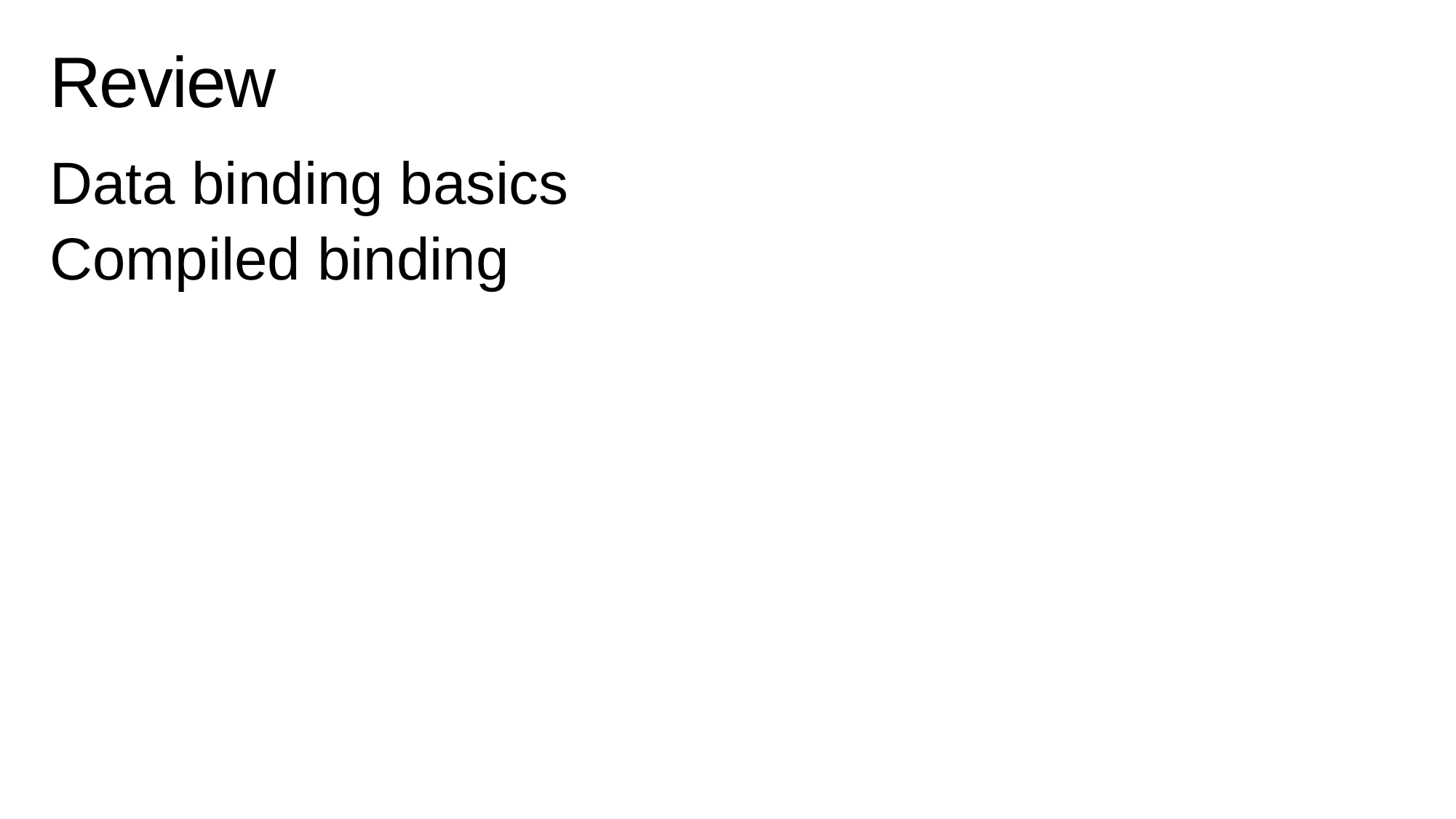

# Review
Data binding basics
Compiled binding